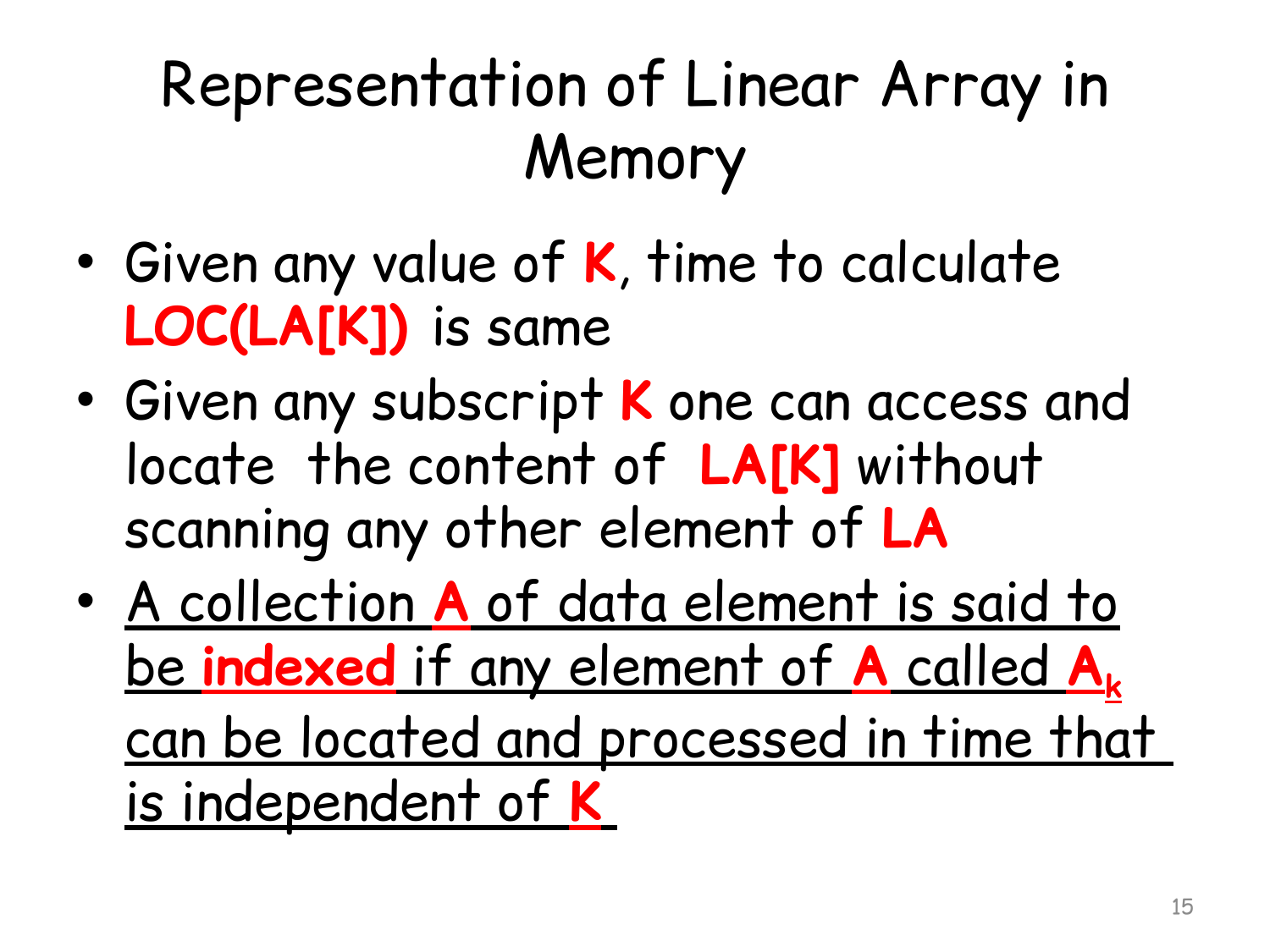

# Representation of Linear Array in Memory
Given any value of K, time to calculate LOC(LA[K]) is same
Given any subscript K one can access and locate  the content of  LA[K] without scanning any other element of LA
A collection A of data element is said to be indexed if any element of A called Ak can be located and processed in time that  is independent of K

15